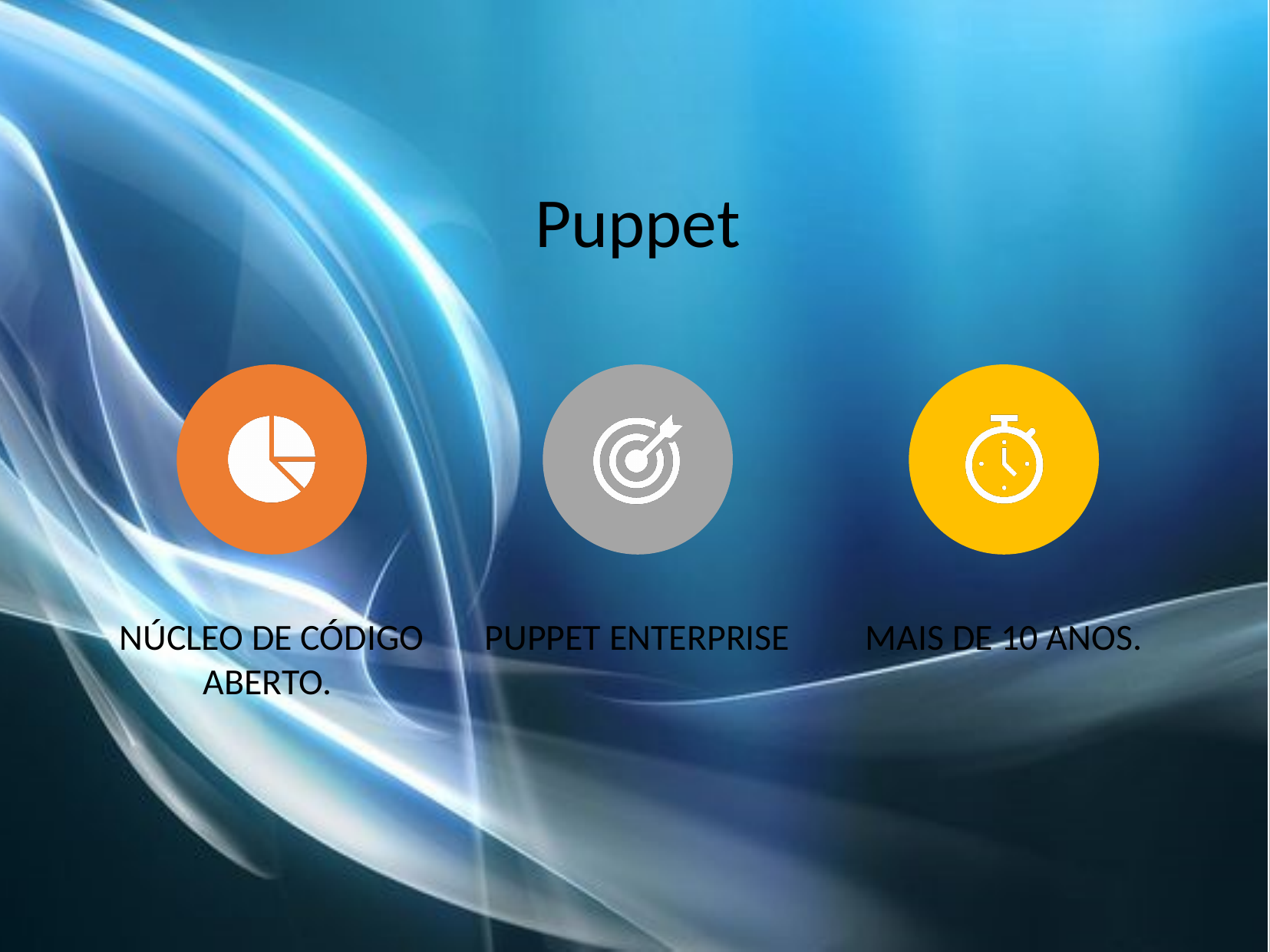

# Puppet
núcleo de código aberto.
Puppet Enterprise
mais de 10 anos.